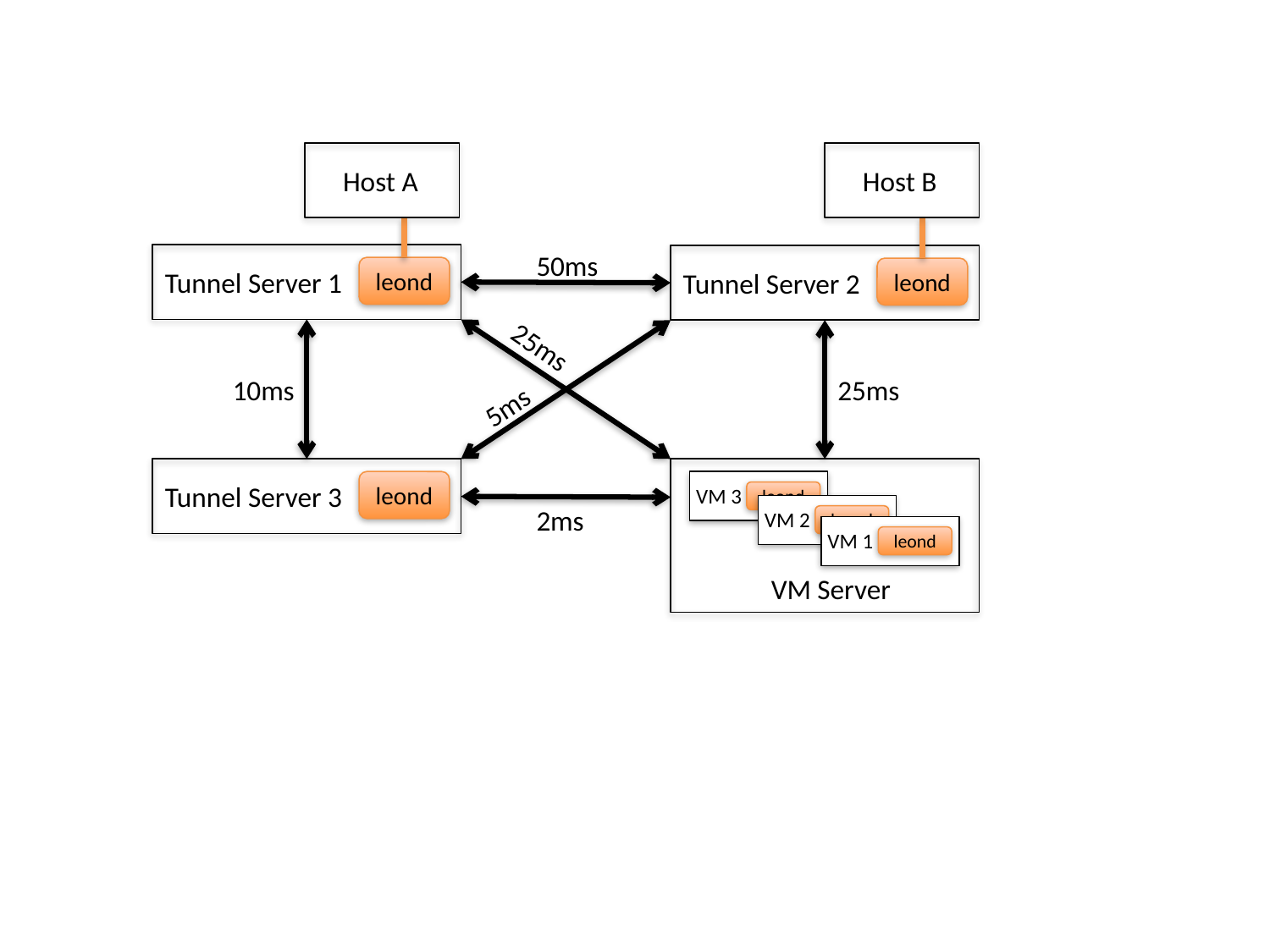

Host A
Host B
50ms

leond
leond
Tunnel Server 1
Tunnel Server 2
25ms
10ms
25ms
5ms

leond
Tunnel Server 3
VM 3
leond

2ms
VM 2
leond

VM 1
leond
VM Server